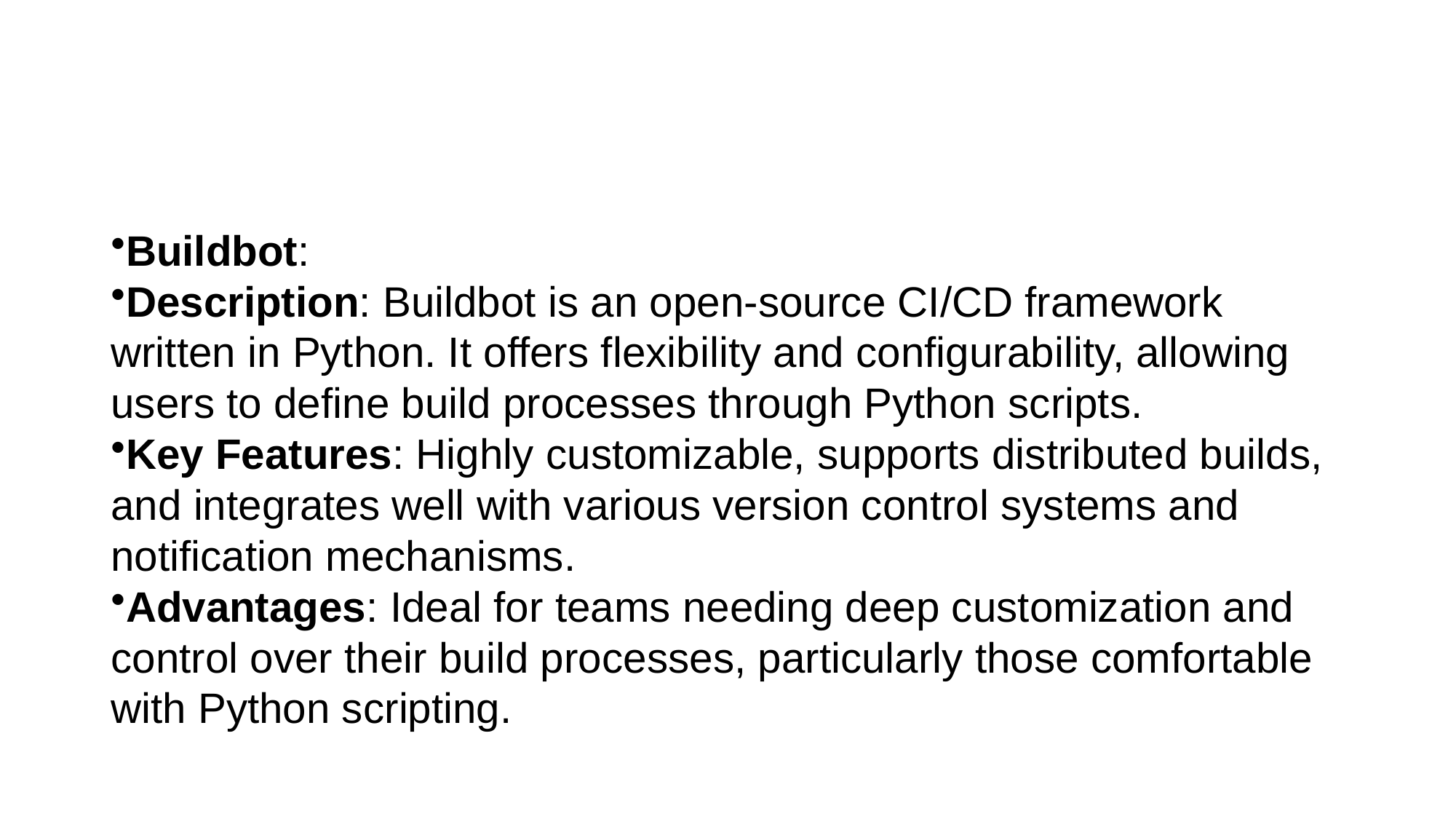

#
Buildbot:
Description: Buildbot is an open-source CI/CD framework written in Python. It offers flexibility and configurability, allowing users to define build processes through Python scripts.
Key Features: Highly customizable, supports distributed builds, and integrates well with various version control systems and notification mechanisms.
Advantages: Ideal for teams needing deep customization and control over their build processes, particularly those comfortable with Python scripting.